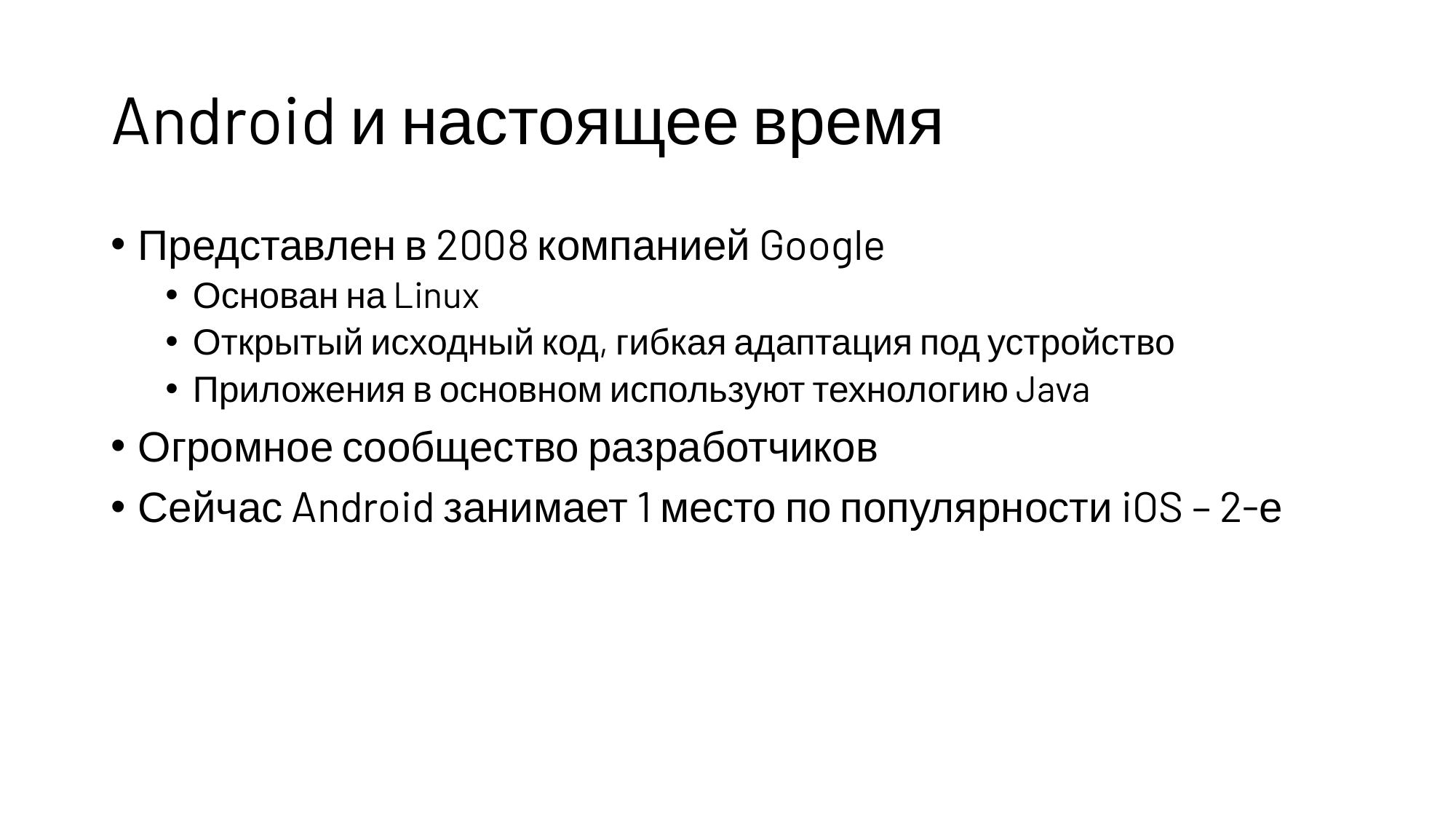

# Android и настоящее время
Представлен в 2008 компанией Google
Основан на Linux
Открытый исходный код, гибкая адаптация под устройство
Приложения в основном используют технологию Java
Огромное сообщество разработчиков
Сейчас Android занимает 1 место по популярности iOS – 2-е